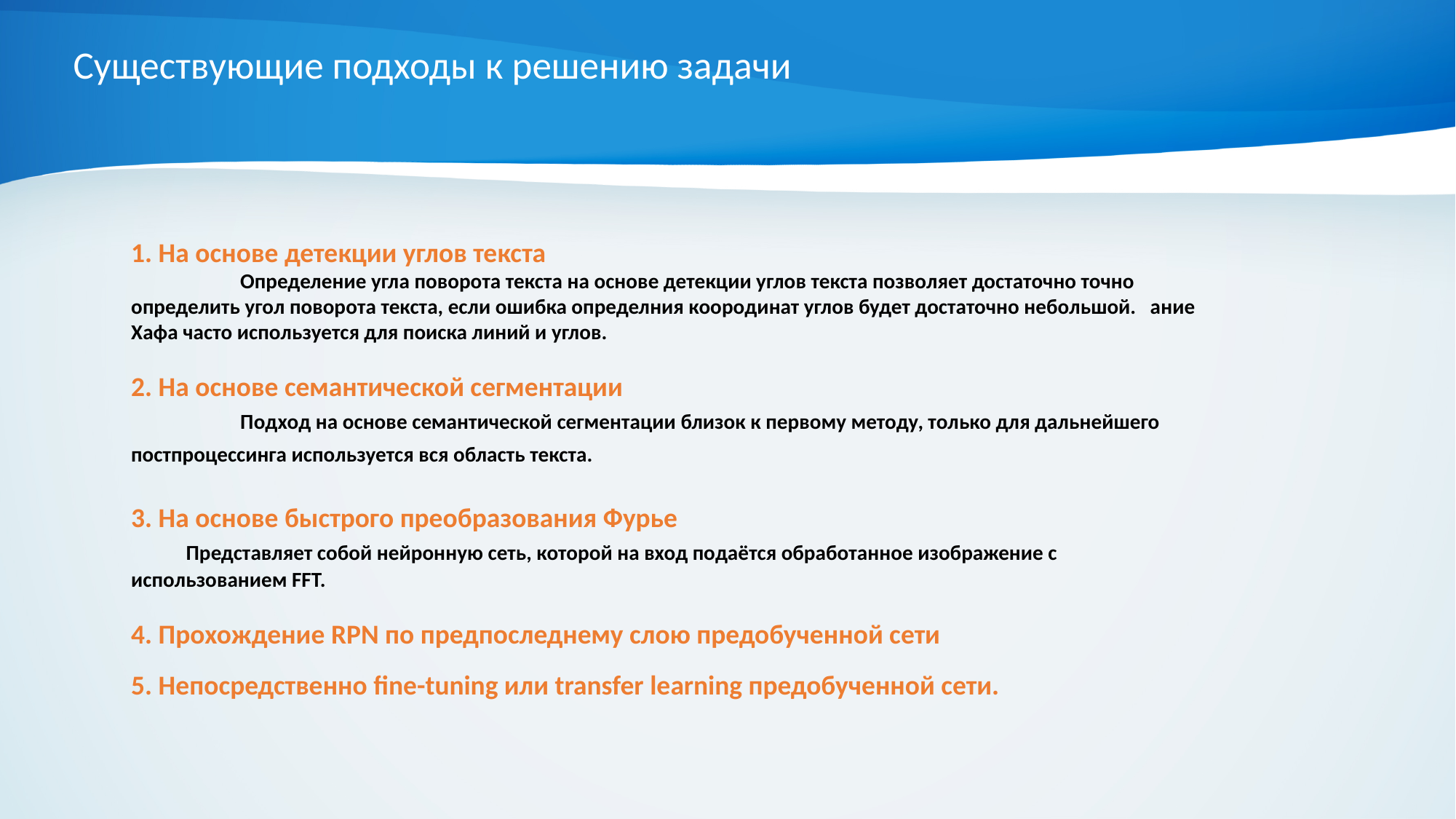

Существующие подходы к решению задачи
1. На основе детекции углов текста
	Определение угла поворота текста на основе детекции углов текста позволяет достаточно точно определить угол поворота текста, если ошибка определния коородинат углов будет достаточно небольшой.   ание Хафа часто используется для поиска линий и углов.

2. На основе семантической сегментации
	Подход на основе семантической сегментации близок к первому методу, только для дальнейшего постпроцессинга используется вся область текста.

3. На основе быстрого преобразования Фурье
	 Представляет собой нейронную сеть, которой на вход подаётся обработанное изображение с использованием FFT.

4. Прохождение RPN по предпоследнему слою предобученной сети
5. Непосредственно fine-tuning или transfer learning предобученной сети.